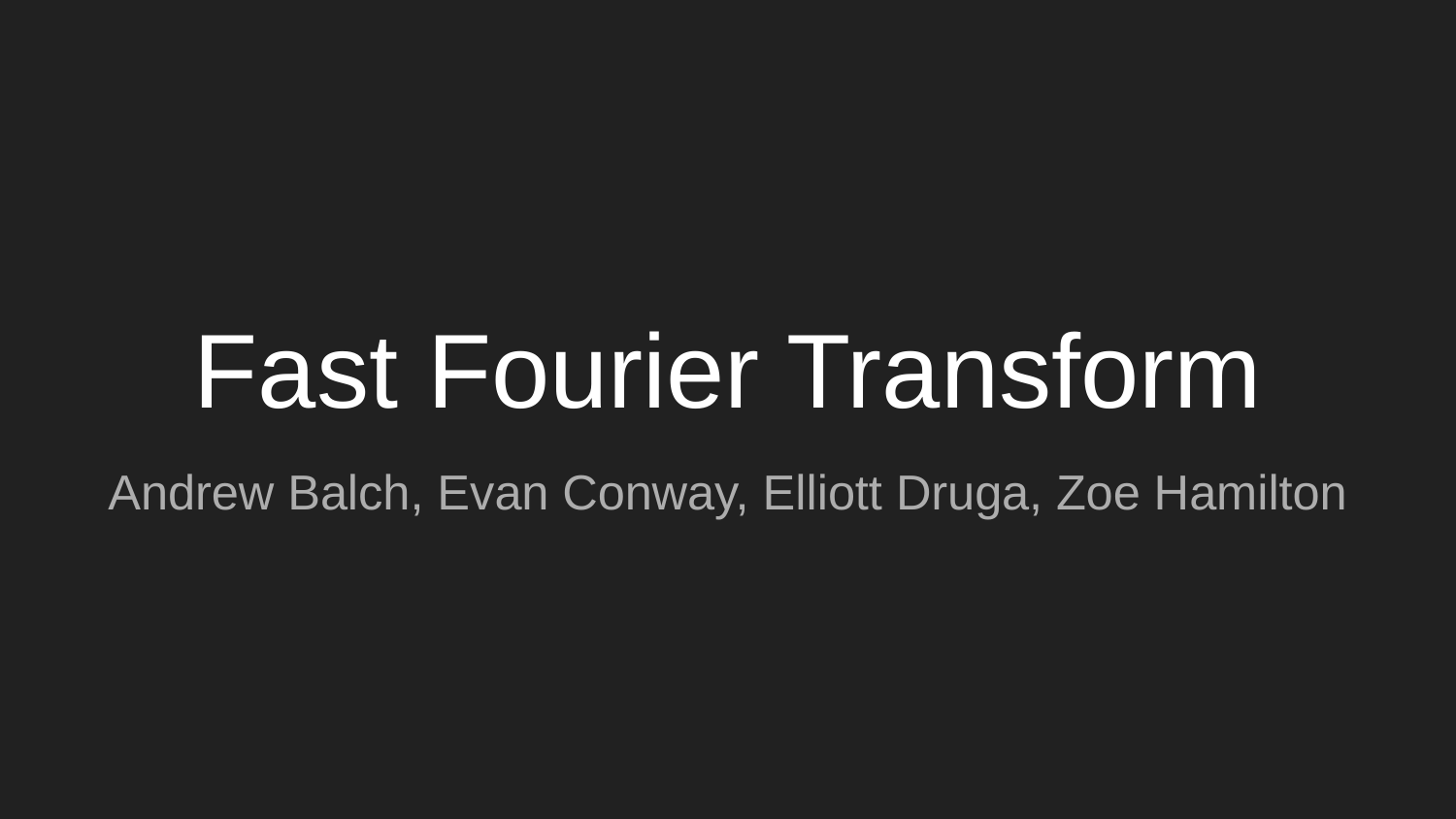

# Fast Fourier Transform
Andrew Balch, Evan Conway, Elliott Druga, Zoe Hamilton